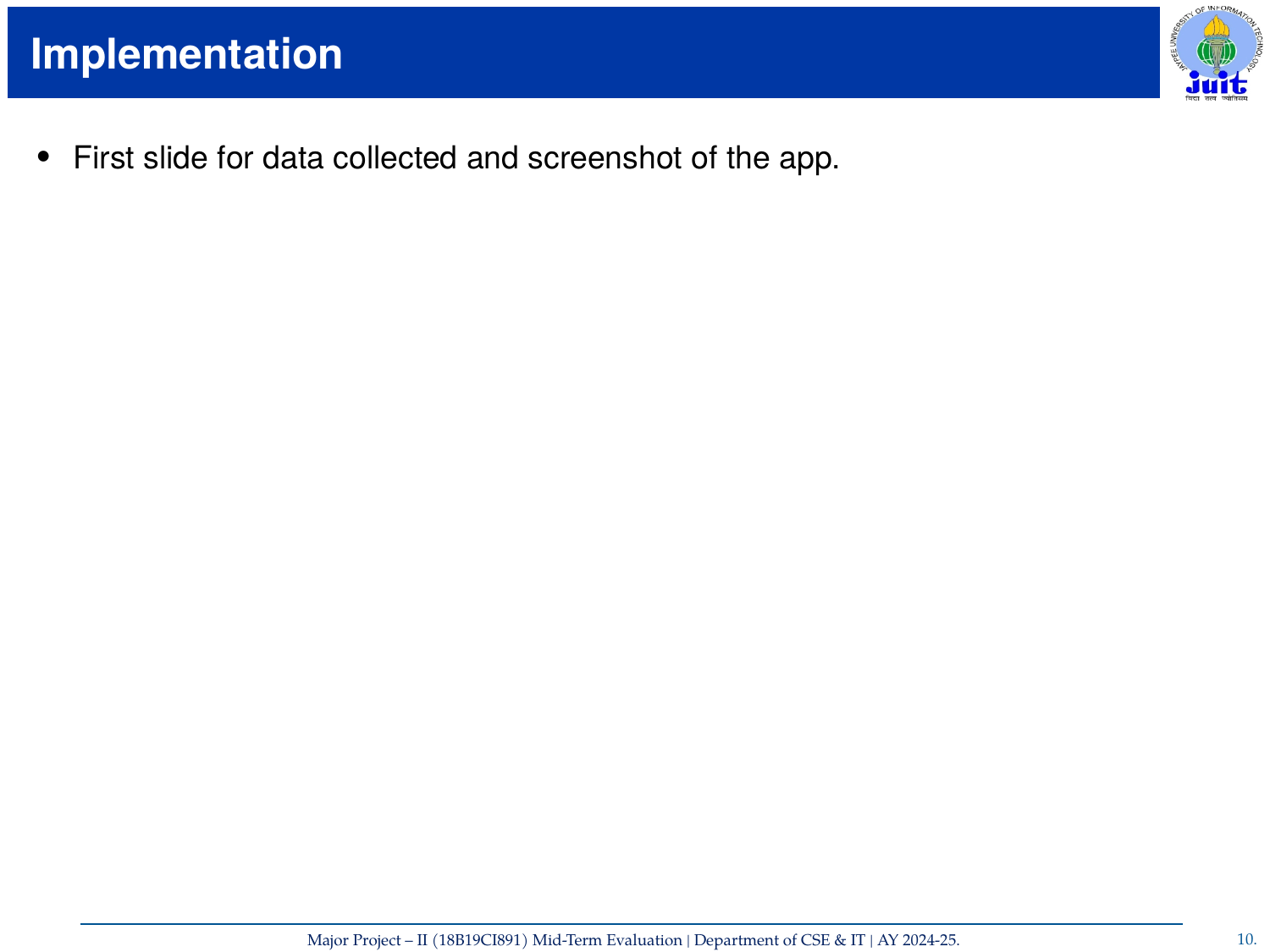

# Implementation
First slide for data collected and screenshot of the app.